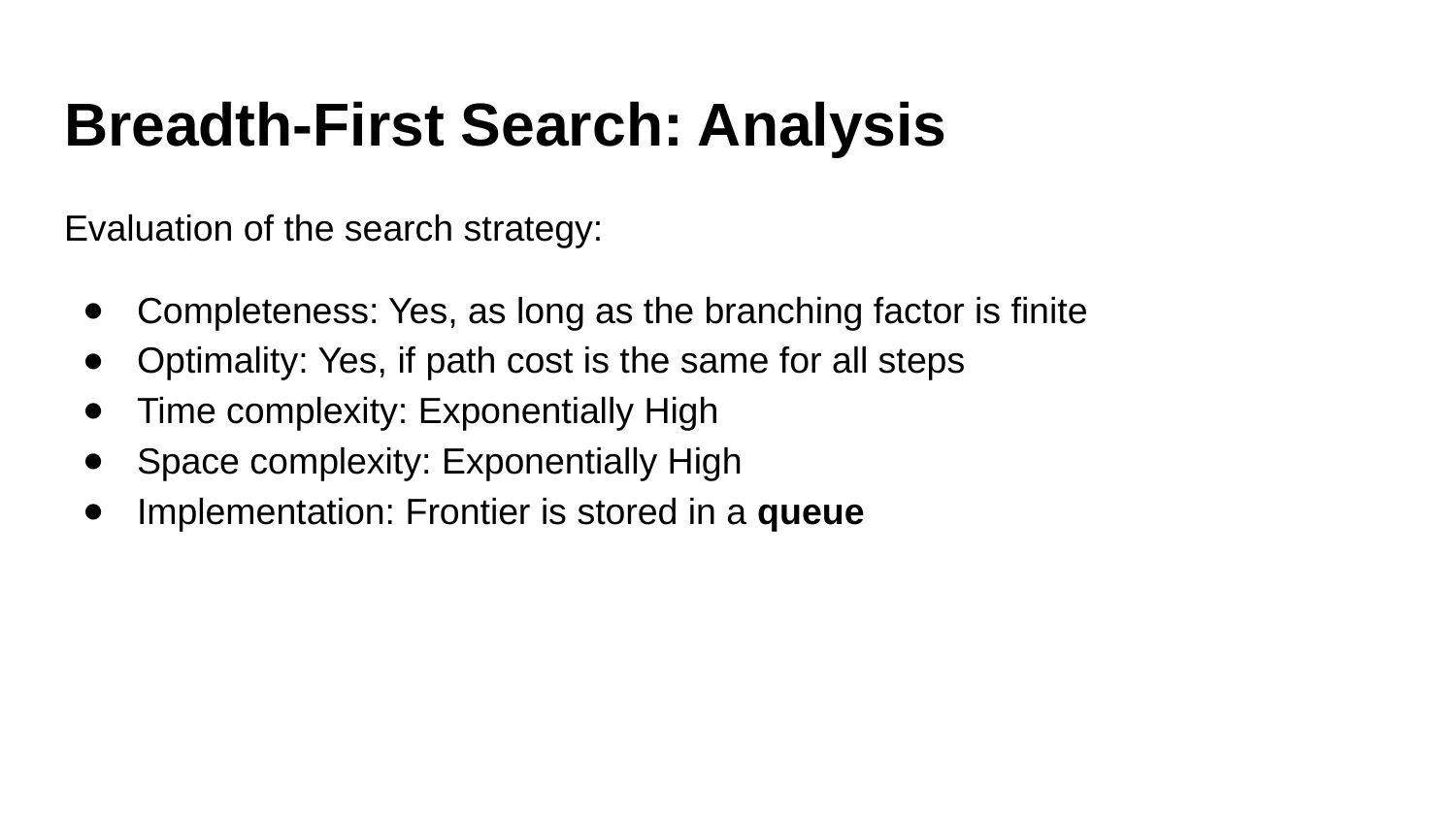

# Breadth-First Search: Analysis
Evaluation of the search strategy:
Completeness: Yes, as long as the branching factor is finite
Optimality: Yes, if path cost is the same for all steps
Time complexity: Exponentially High
Space complexity: Exponentially High
Implementation: Frontier is stored in a queue